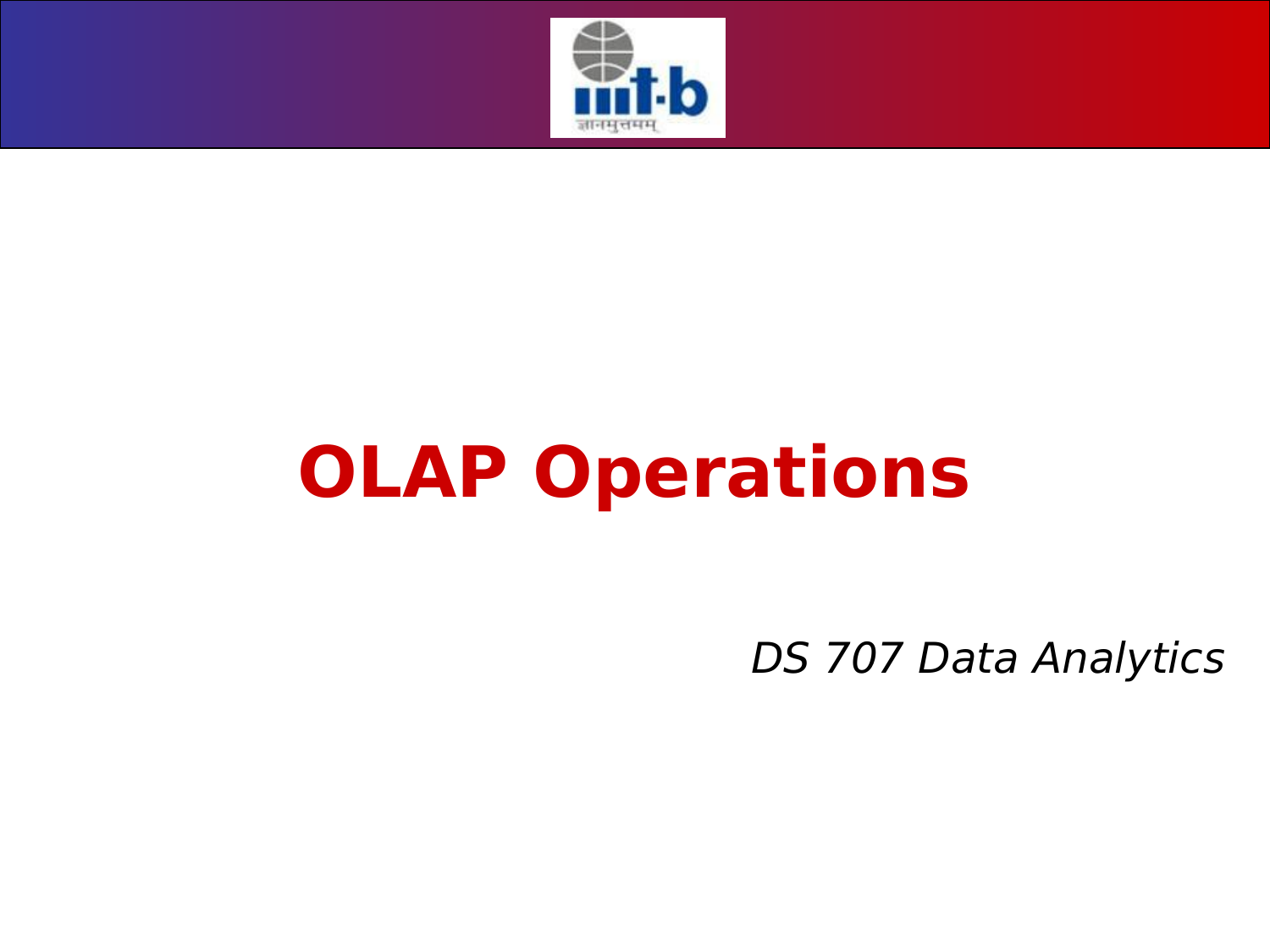

# OLAP Operations
DS 707 Data Analytics